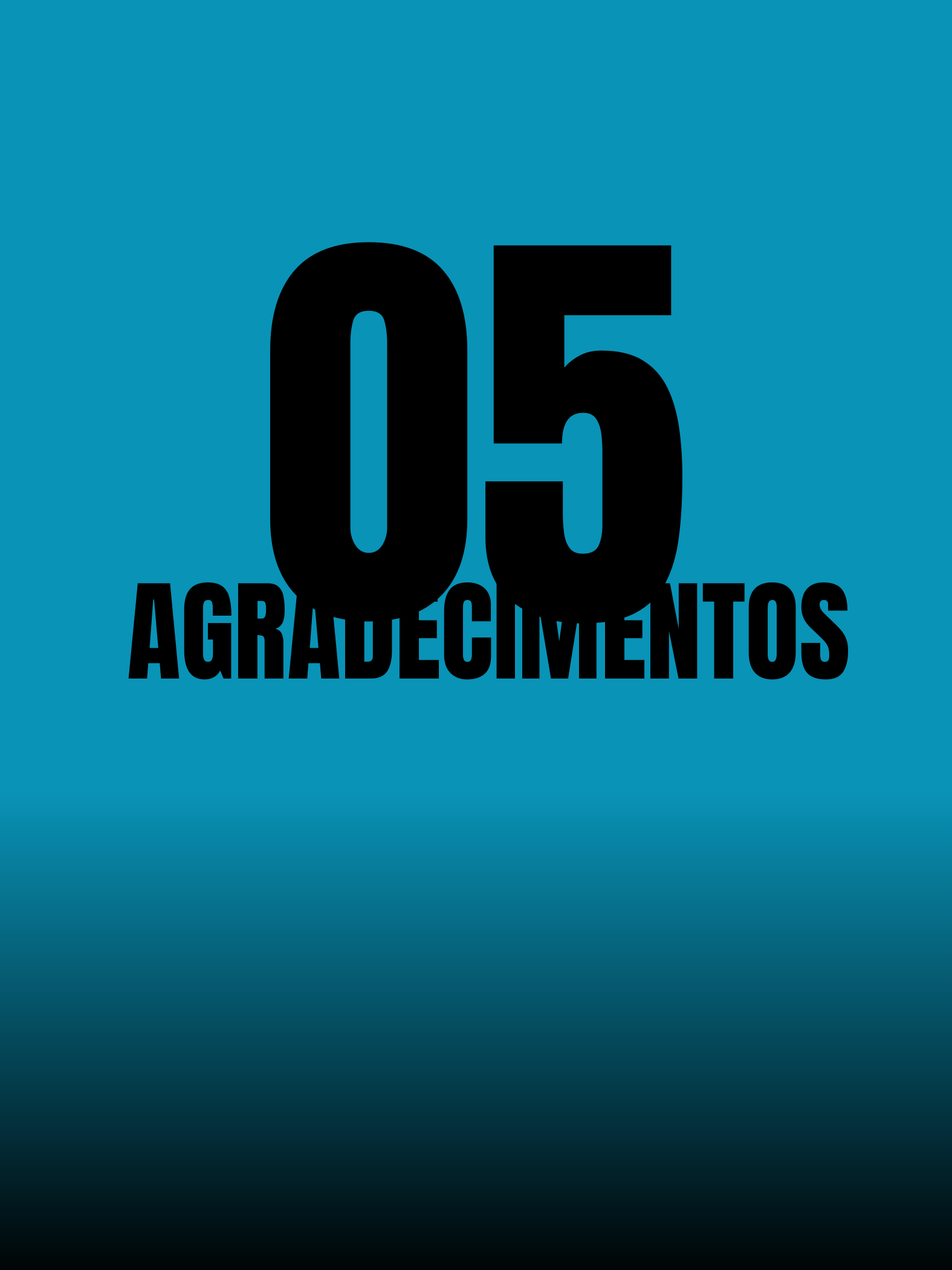

05
 AGRADECIMENTOS

SELETORES CSS CUSTOM - HERLON ANDRADE
11